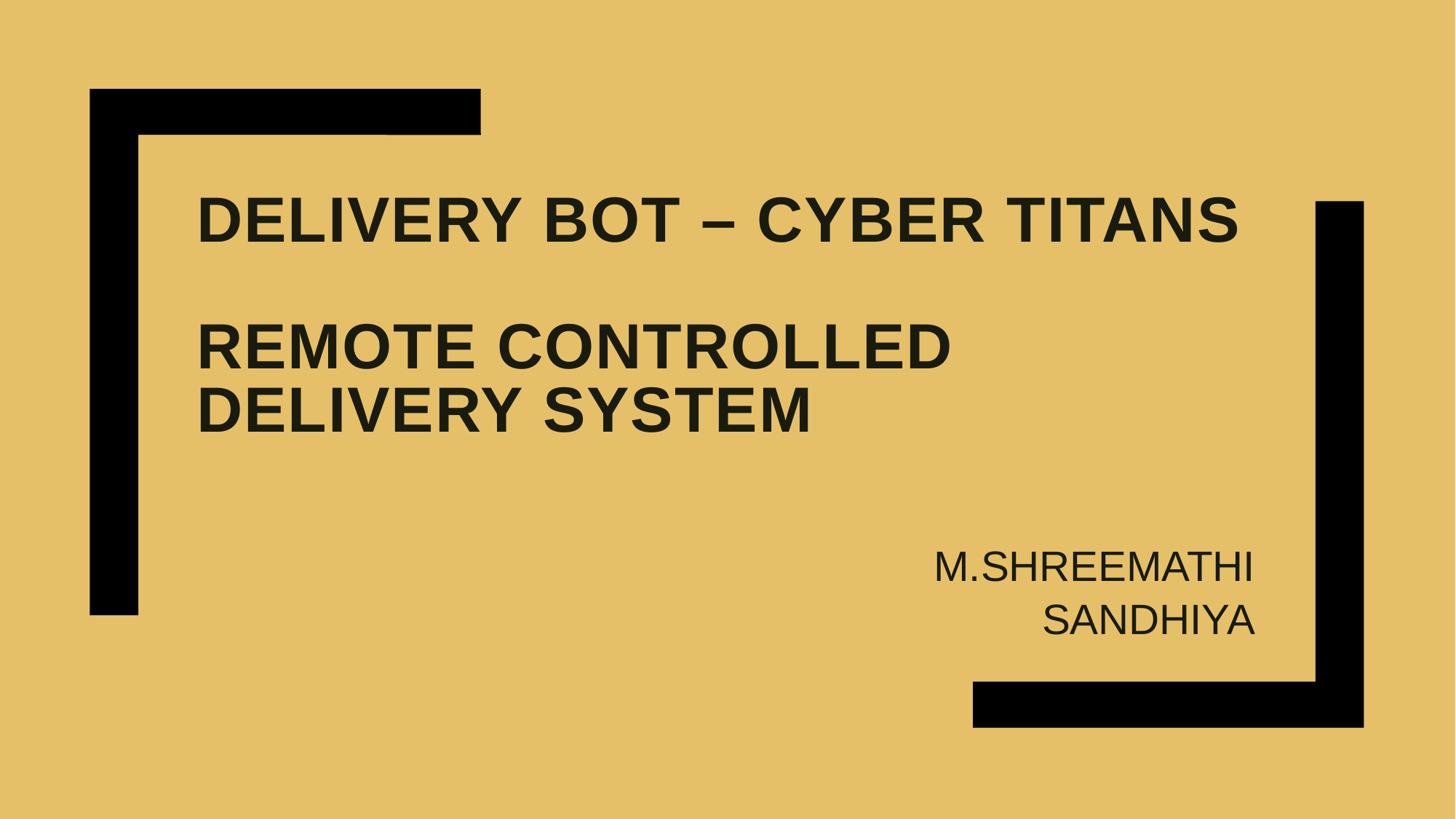

# DELIVERY BOT – CYBER TITANS REMOTE CONTROLLED DELIVERY SYSTEM
M.SHREEMATHI
SANDHIYA